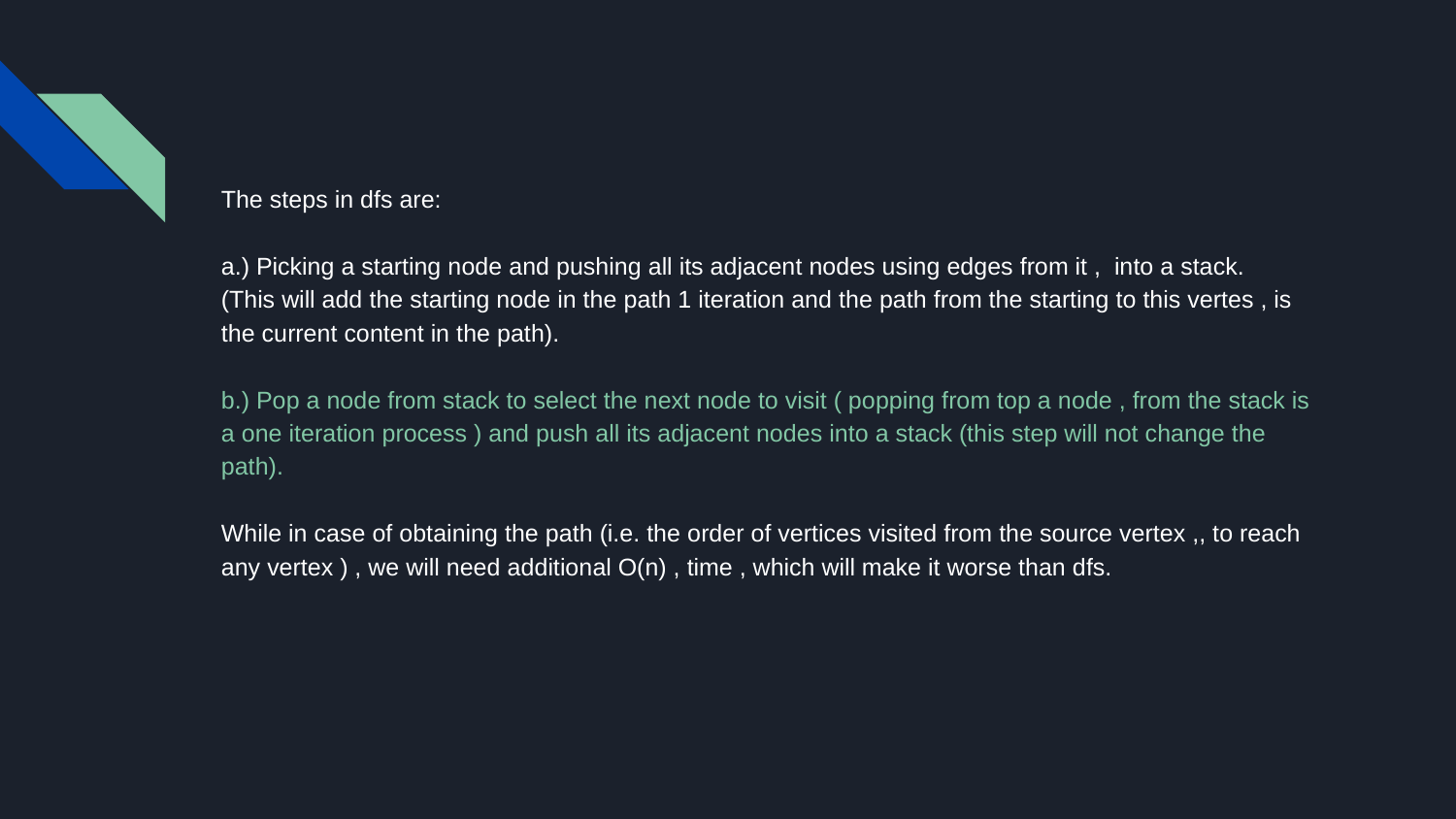

The steps in dfs are:

a.) Picking a starting node and pushing all its adjacent nodes using edges from it ,  into a stack.
(This will add the starting node in the path 1 iteration and the path from the starting to this vertes , is the current content in the path).

b.) Pop a node from stack to select the next node to visit ( popping from top a node , from the stack is a one iteration process ) and push all its adjacent nodes into a stack (this step will not change the path).

While in case of obtaining the path (i.e. the order of vertices visited from the source vertex ,, to reach any vertex ) , we will need additional O(n) , time , which will make it worse than dfs.